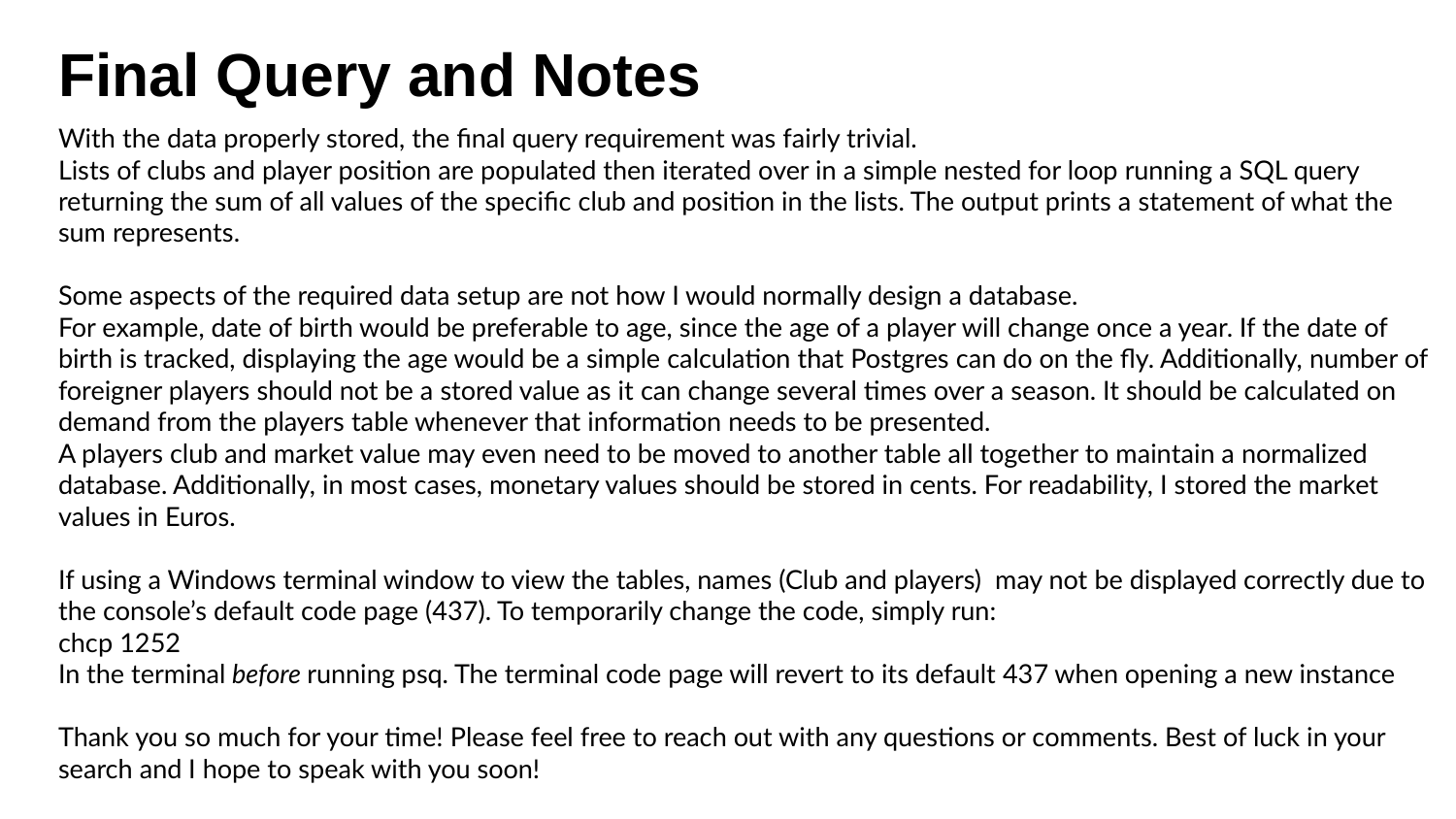

# Final Query and Notes
With the data properly stored, the final query requirement was fairly trivial.
Lists of clubs and player position are populated then iterated over in a simple nested for loop running a SQL query returning the sum of all values of the specific club and position in the lists. The output prints a statement of what the sum represents.

Some aspects of the required data setup are not how I would normally design a database.
For example, date of birth would be preferable to age, since the age of a player will change once a year. If the date of birth is tracked, displaying the age would be a simple calculation that Postgres can do on the fly. Additionally, number of foreigner players should not be a stored value as it can change several times over a season. It should be calculated on demand from the players table whenever that information needs to be presented.
A players club and market value may even need to be moved to another table all together to maintain a normalized database. Additionally, in most cases, monetary values should be stored in cents. For readability, I stored the market values in Euros.

If using a Windows terminal window to view the tables, names (Club and players)  may not be displayed correctly due to the console’s default code page (437). To temporarily change the code, simply run:
chcp 1252
In the terminal before running psq. The terminal code page will revert to its default 437 when opening a new instance

Thank you so much for your time! Please feel free to reach out with any questions or comments. Best of luck in your search and I hope to speak with you soon!